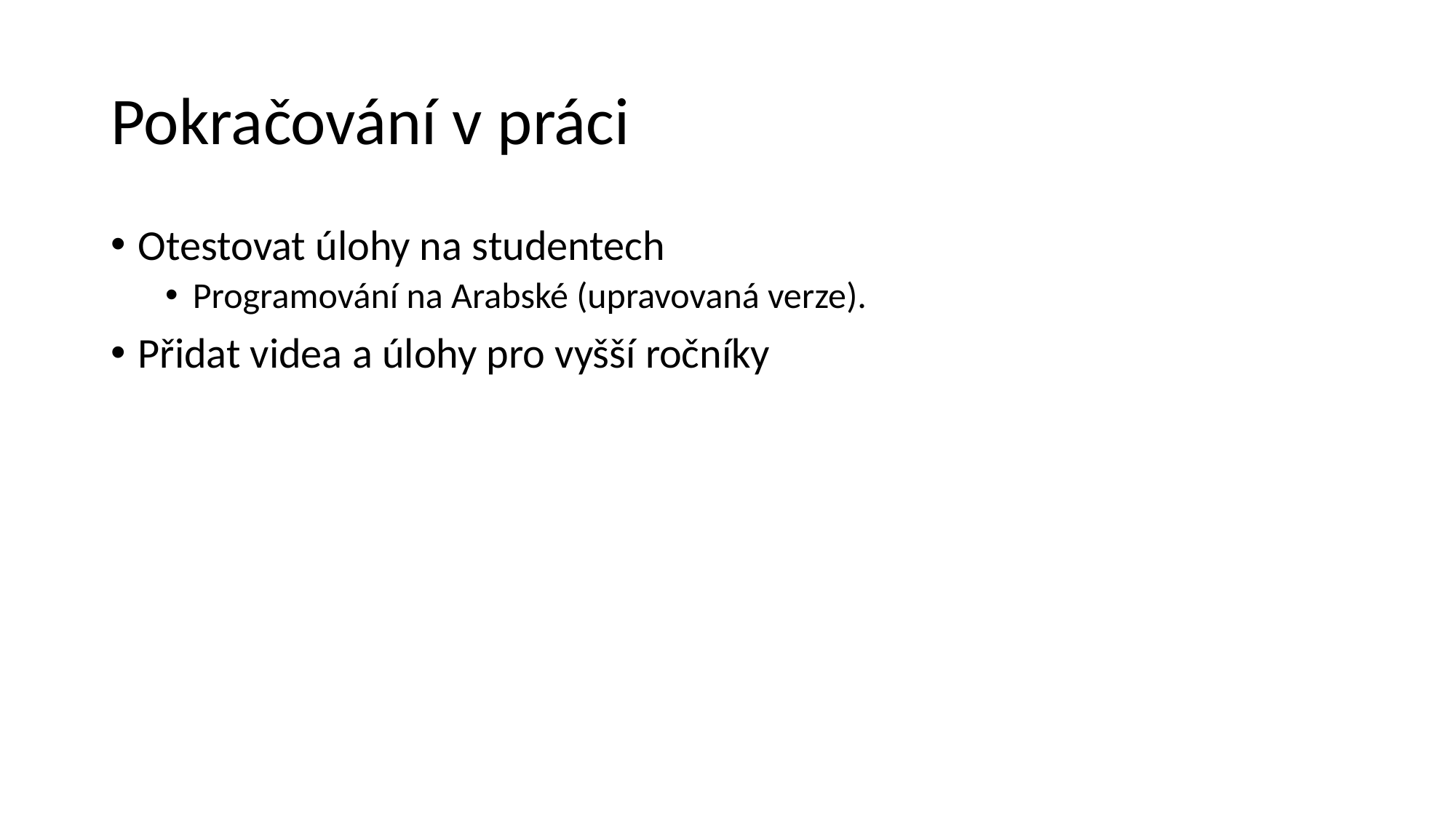

# Pokračování v práci
Otestovat úlohy na studentech
Programování na Arabské (upravovaná verze).
Přidat videa a úlohy pro vyšší ročníky